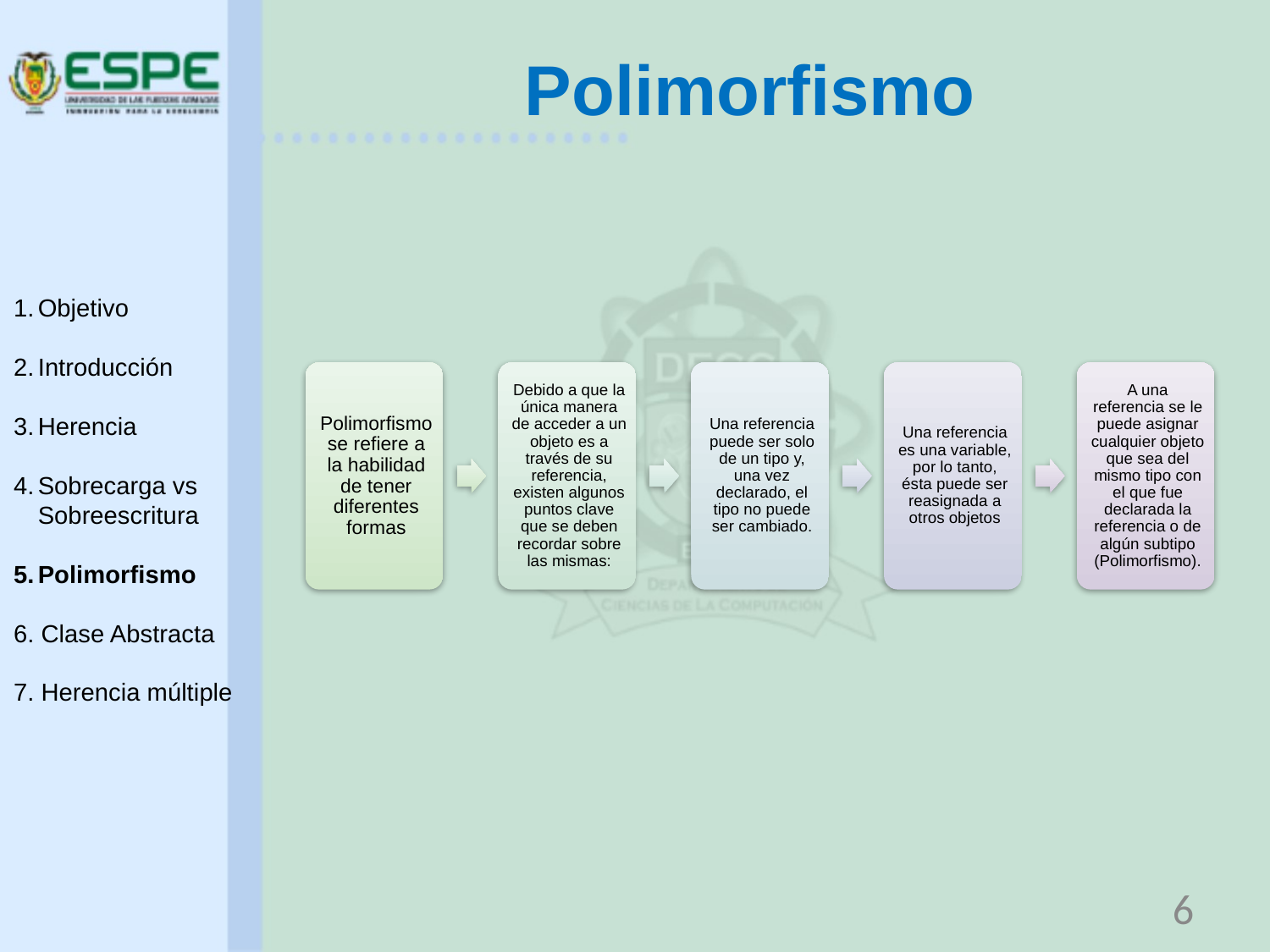

# Polimorfismo
Objetivo

Introducción

Herencia

Sobrecarga vs Sobreescritura

Polimorfismo

6. Clase Abstracta

7. Herencia múltiple
Polimorfismo se refiere a la habilidad de tener diferentes formas

Debido a que la única manera de acceder a un objeto es a través de su referencia, existen algunos puntos clave que se deben recordar sobre las mismas:

Una referencia puede ser solo de un tipo y, una vez declarado, el tipo no puede ser cambiado.

Una referencia es una variable, por lo tanto, ésta puede ser reasignada a otros objetos

A una referencia se le puede asignar cualquier objeto que sea del mismo tipo con el que fue declarada la referencia o de algún subtipo (Polimorfismo).
6